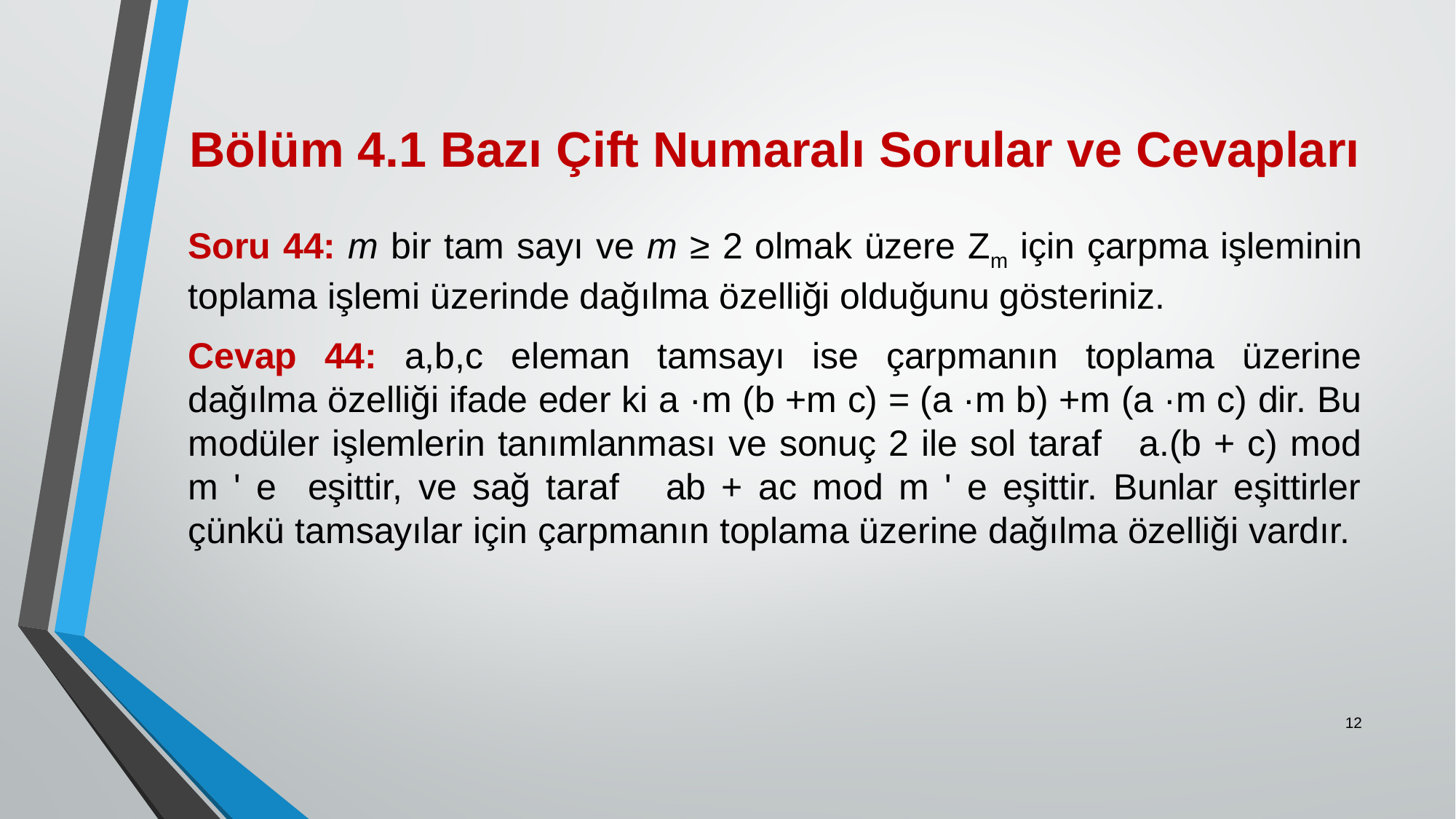

# Bölüm 4.1 Bazı Çift Numaralı Sorular ve Cevapları
Soru 44: m bir tam sayı ve m ≥ 2 olmak üzere Zm için çarpma işle­minin toplama işlemi üzerinde dağılma özelliği olduğunu gösteriniz.
Cevap 44: a,b,c eleman tamsayı ise çarpmanın toplama üzerine dağılma özelliği ifade eder ki a ·m (b +m c) = (a ·m b) +m (a ·m c) dir. Bu modüler işlemlerin tanımlanması ve sonuç 2 ile sol taraf   a.(b + c) mod m ' e  eşittir, ve sağ taraf   ab + ac mod m ' e eşittir. Bunlar eşittirler çünkü tamsayılar için çarpmanın toplama üzerine dağılma özelliği vardır.

12